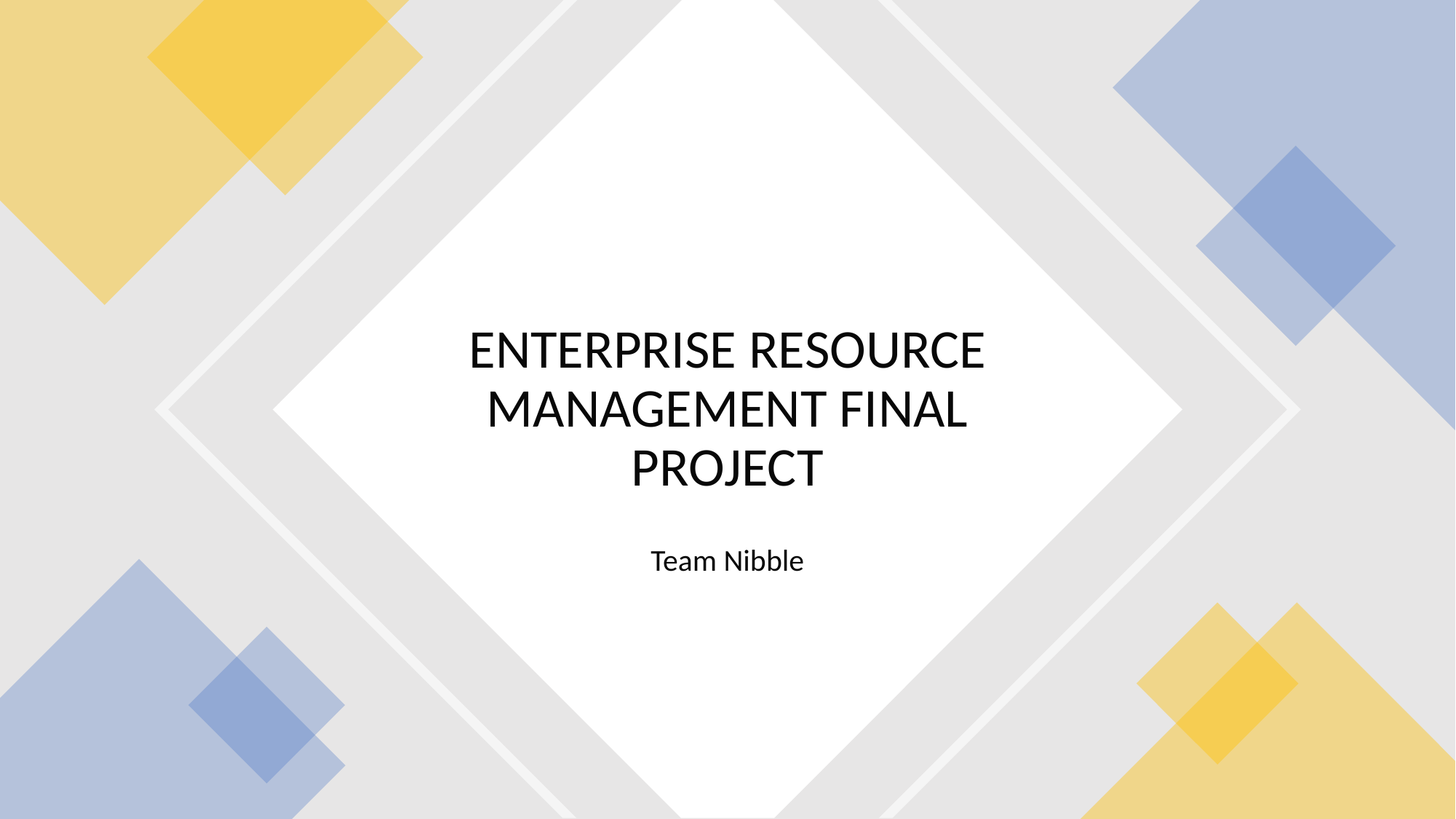

# ENTERPRISE RESOURCE MANAGEMENT FINAL PROJECT
Team Nibble